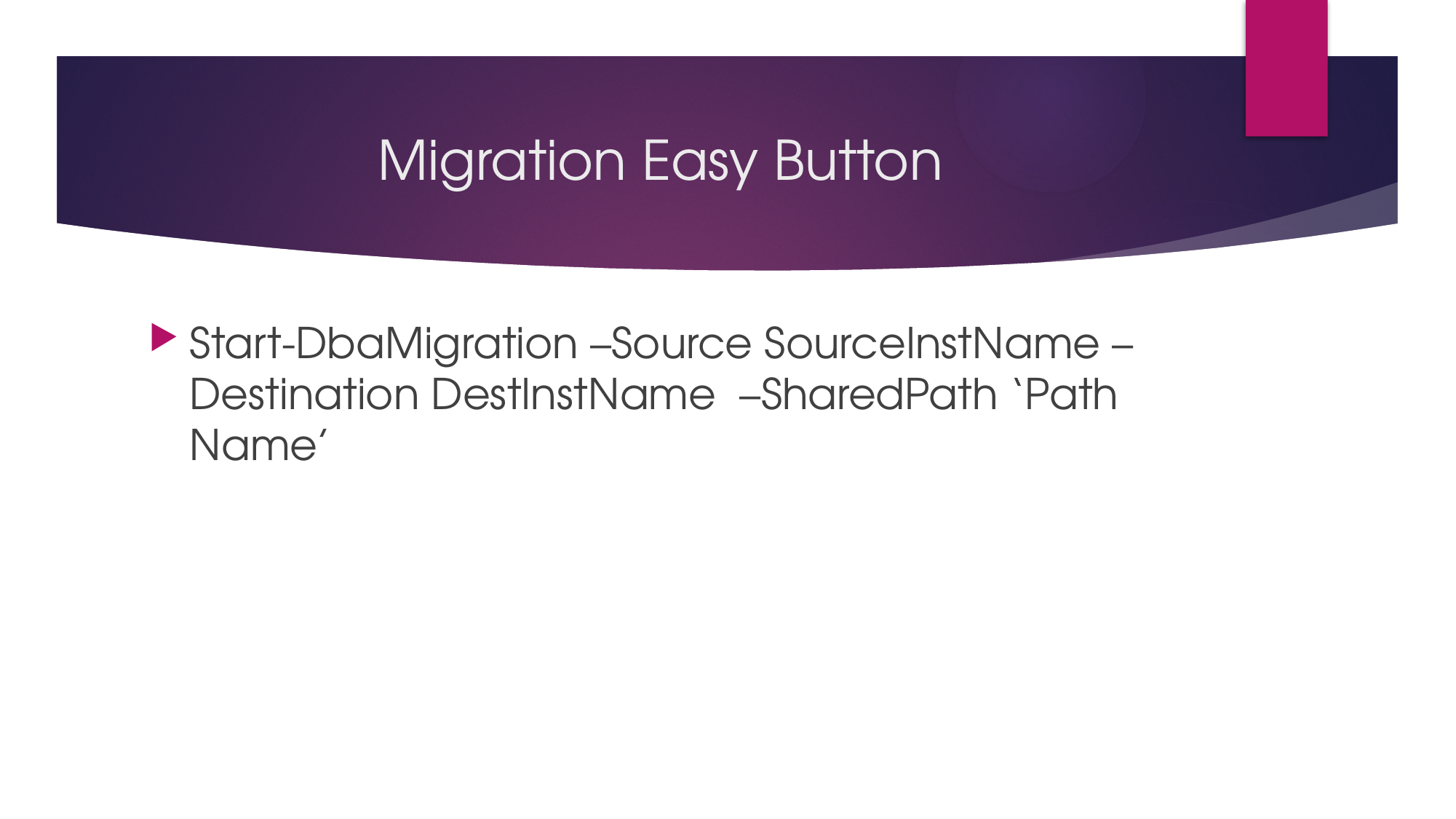

# Migration Easy Button
Start-DbaMigration –Source SourceInstName –Destination DestInstName  –SharedPath ‘Path Name’